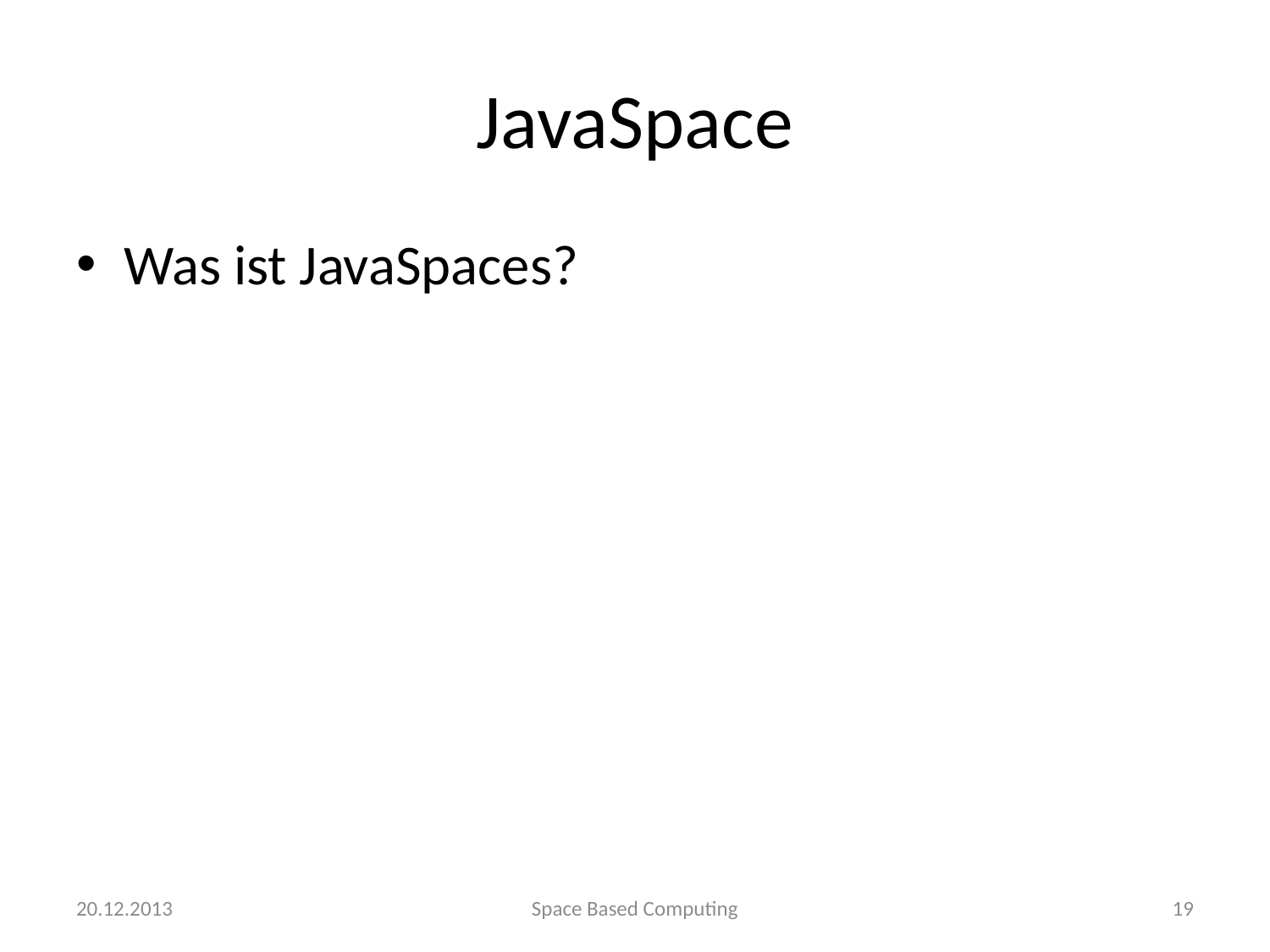

# JavaSpace
Was ist JavaSpaces?

20.12.2013
Space Based Computing
19